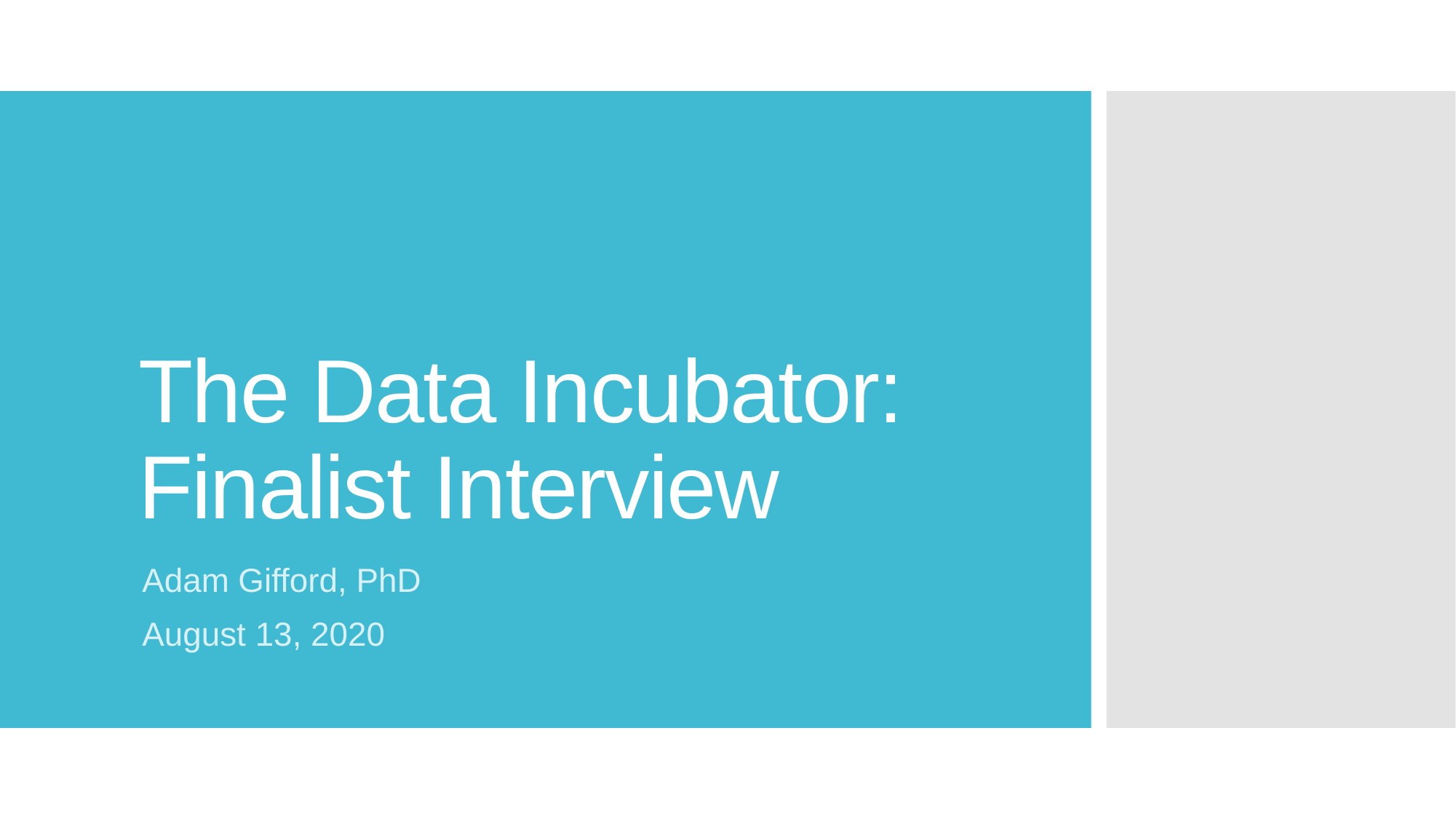

# The Data Incubator: Finalist Interview
Adam Gifford, PhD
August 13, 2020